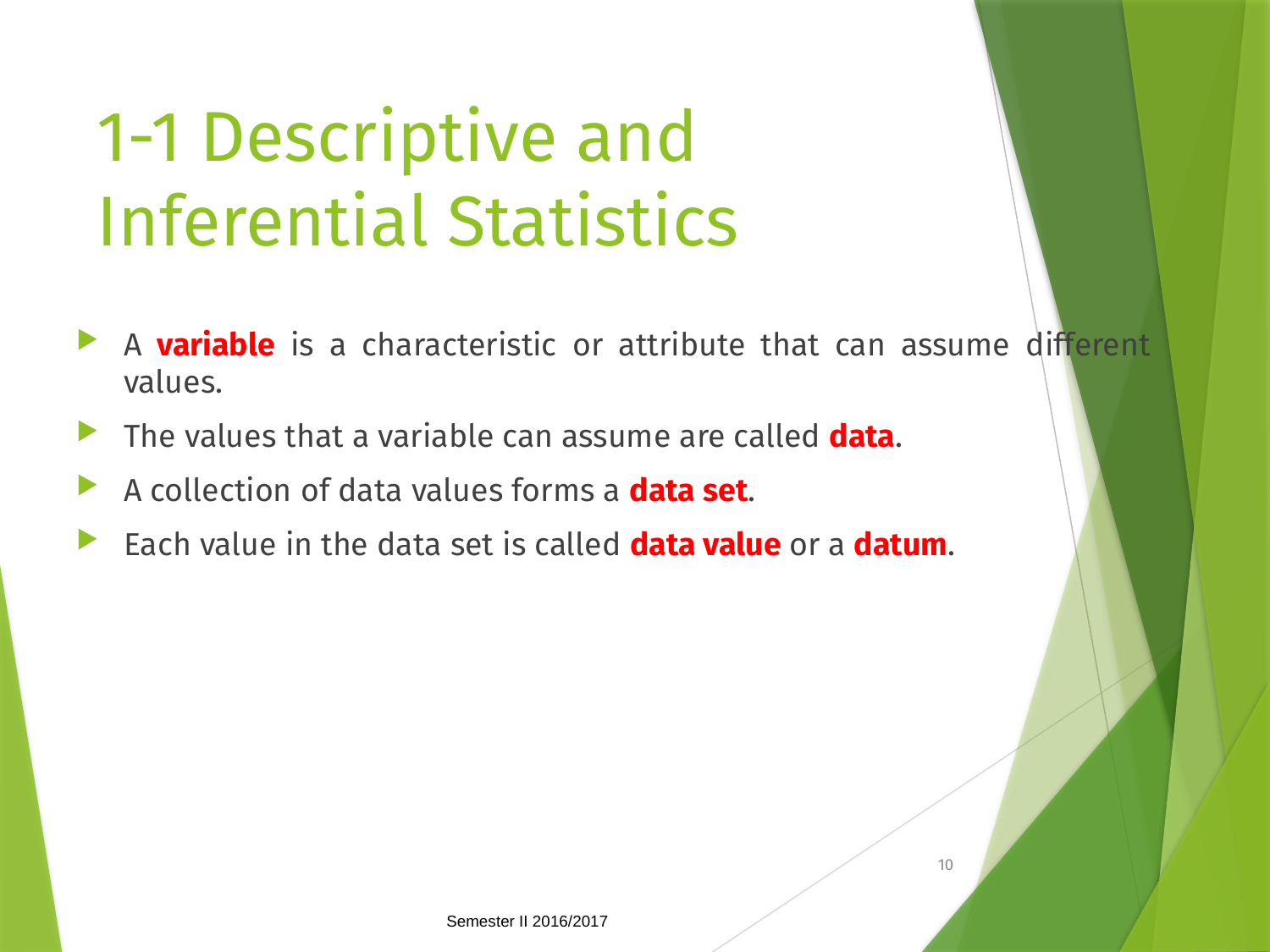

# 1-1 Descriptive and Inferential Statistics
A variable is a characteristic or attribute that can assume different values.
The values that a variable can assume are called data.
A collection of data values forms a data set.
Each value in the data set is called data value or a datum.
10
Semester II 2016/2017